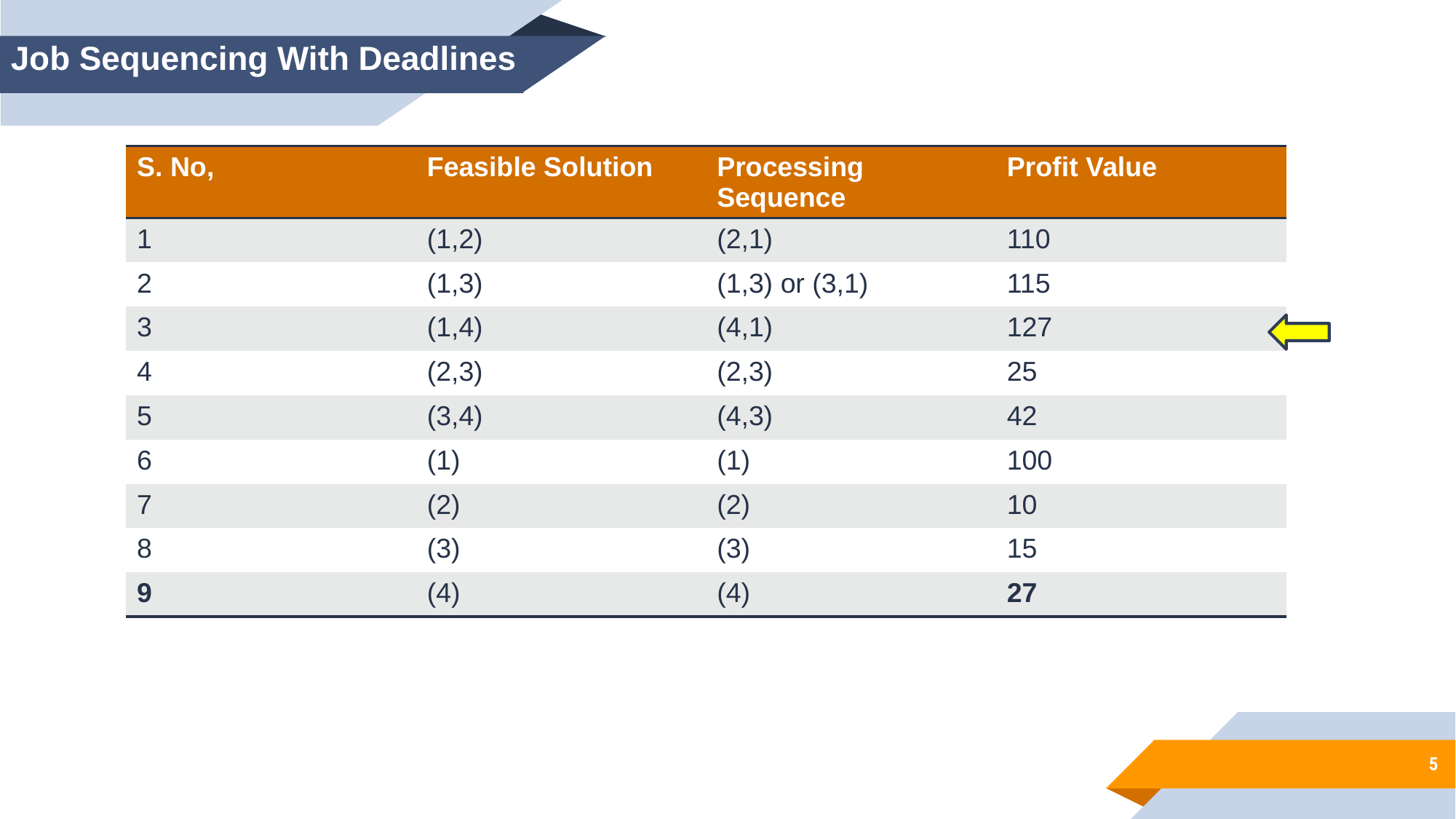

Job Sequencing With Deadlines
| S. No, | Feasible Solution | Processing Sequence | Profit Value |
| --- | --- | --- | --- |
| 1 | (1,2) | (2,1) | 110 |
| 2 | (1,3) | (1,3) or (3,1) | 115 |
| 3 | (1,4) | (4,1) | 127 |
| 4 | (2,3) | (2,3) | 25 |
| 5 | (3,4) | (4,3) | 42 |
| 6 | (1) | (1) | 100 |
| 7 | (2) | (2) | 10 |
| 8 | (3) | (3) | 15 |
| 9 | (4) | (4) | 27 |

5